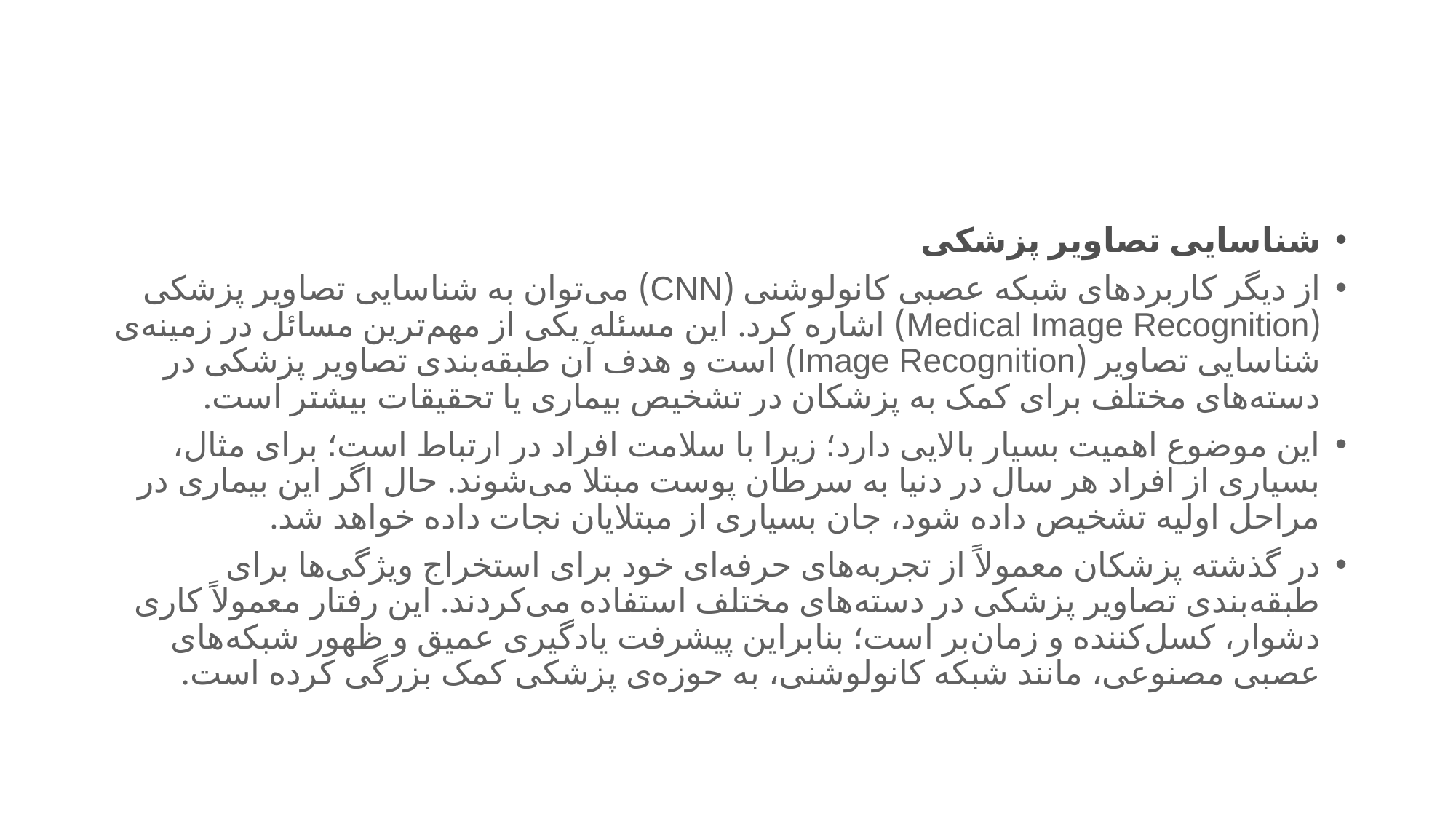

#
شناسایی تصاویر پزشکی
از دیگر کاربردهای شبکه عصبی کانولوشنی (CNN) می‌توان به شناسایی تصاویر پزشکی (Medical Image Recognition) اشاره کرد. این مسئله یکی از مهم‌ترین مسائل در زمینه‌ی شناسایی تصاویر (Image Recognition) است و هدف آن طبقه‌بندی تصاویر پزشکی در دسته‌های مختلف برای کمک به پزشکان در تشخیص بیماری یا تحقیقات بیشتر است.
این موضوع اهمیت بسیار بالایی دارد؛ زیرا با سلامت افراد در ارتباط است؛ برای مثال، بسیاری از افراد هر سال در دنیا به سرطان پوست مبتلا می‌شوند. حال اگر این بیماری در مراحل اولیه تشخیص داده شود، جان بسیاری از مبتلایان نجات داده خواهد شد.
در گذشته پزشکان معمولاً از تجربه‌های حرفه‌ای خود برای استخراج ویژگی‌ها برای طبقه‌بندی تصاویر پزشکی در دسته‌های مختلف استفاده می‌کردند. این رفتار معمولاً کاری دشوار، کسل‌کننده و زمان‌بر است؛ بنابراین پیشرفت یادگیری عمیق و ظهور شبکه‌های عصبی مصنوعی، مانند شبکه کانولوشنی، به حوزه‌ی پزشکی کمک بزرگی کرده است.